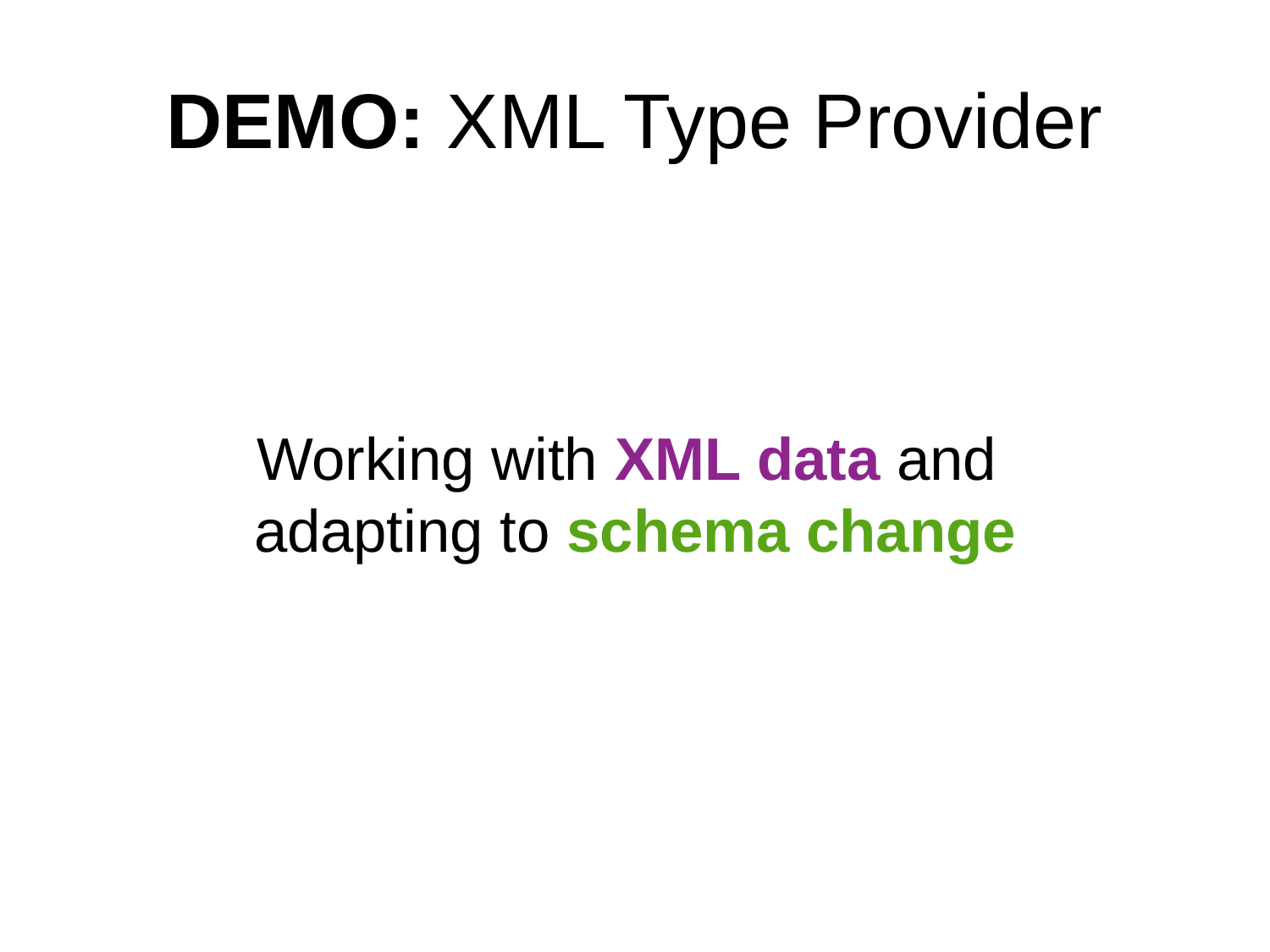

# DEMO: XML Type Provider

Working with XML data and
adapting to schema change